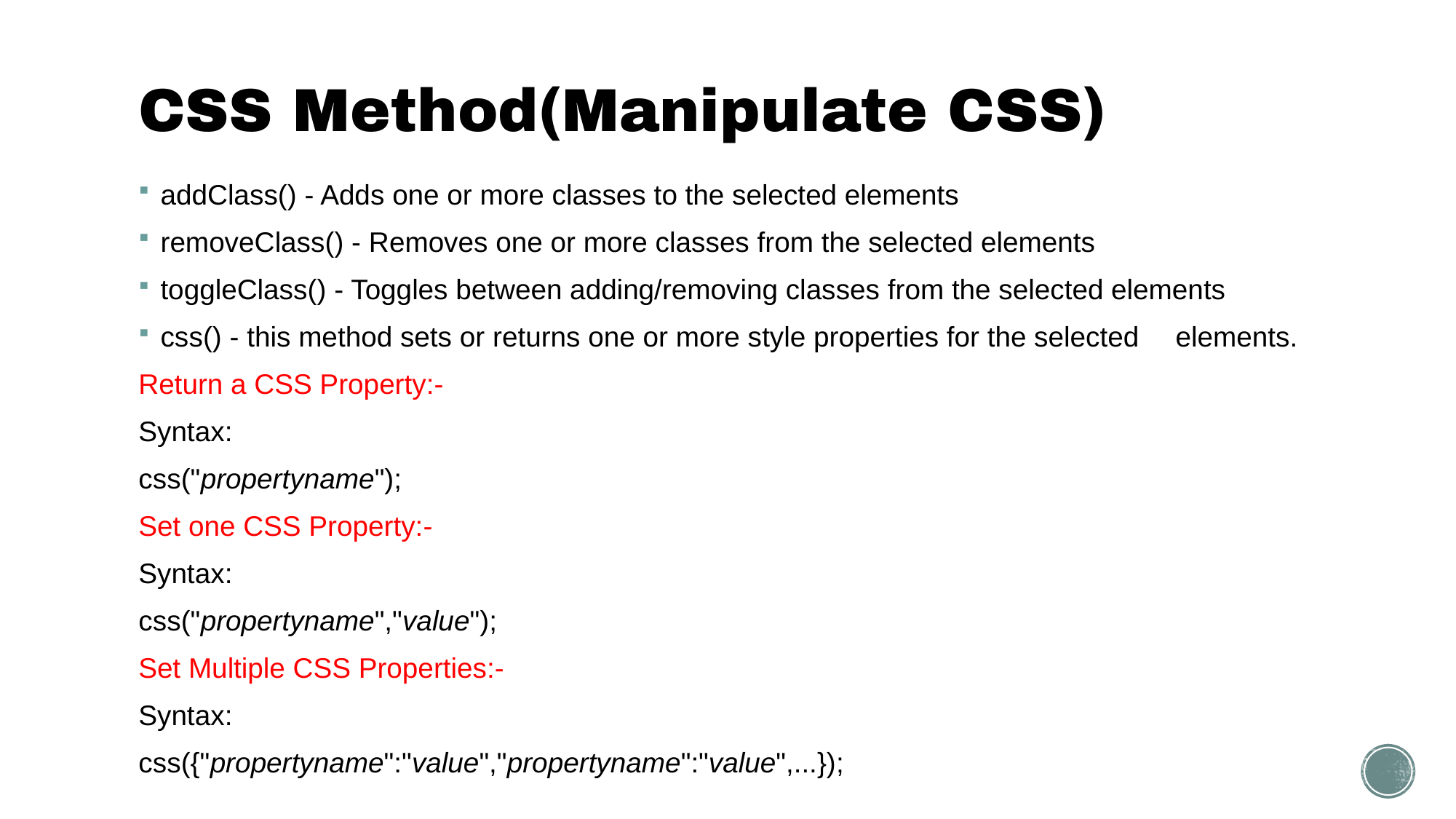

# CSS Method(Manipulate CSS)
addClass() - Adds one or more classes to the selected elements
removeClass() - Removes one or more classes from the selected elements
toggleClass() - Toggles between adding/removing classes from the selected elements
css() - this method sets or returns one or more style properties for the selected 	elements.
Return a CSS Property:-
Syntax:
css("propertyname");
Set one CSS Property:-
Syntax:
css("propertyname","value");
Set Multiple CSS Properties:-
Syntax:
css({"propertyname":"value","propertyname":"value",...});